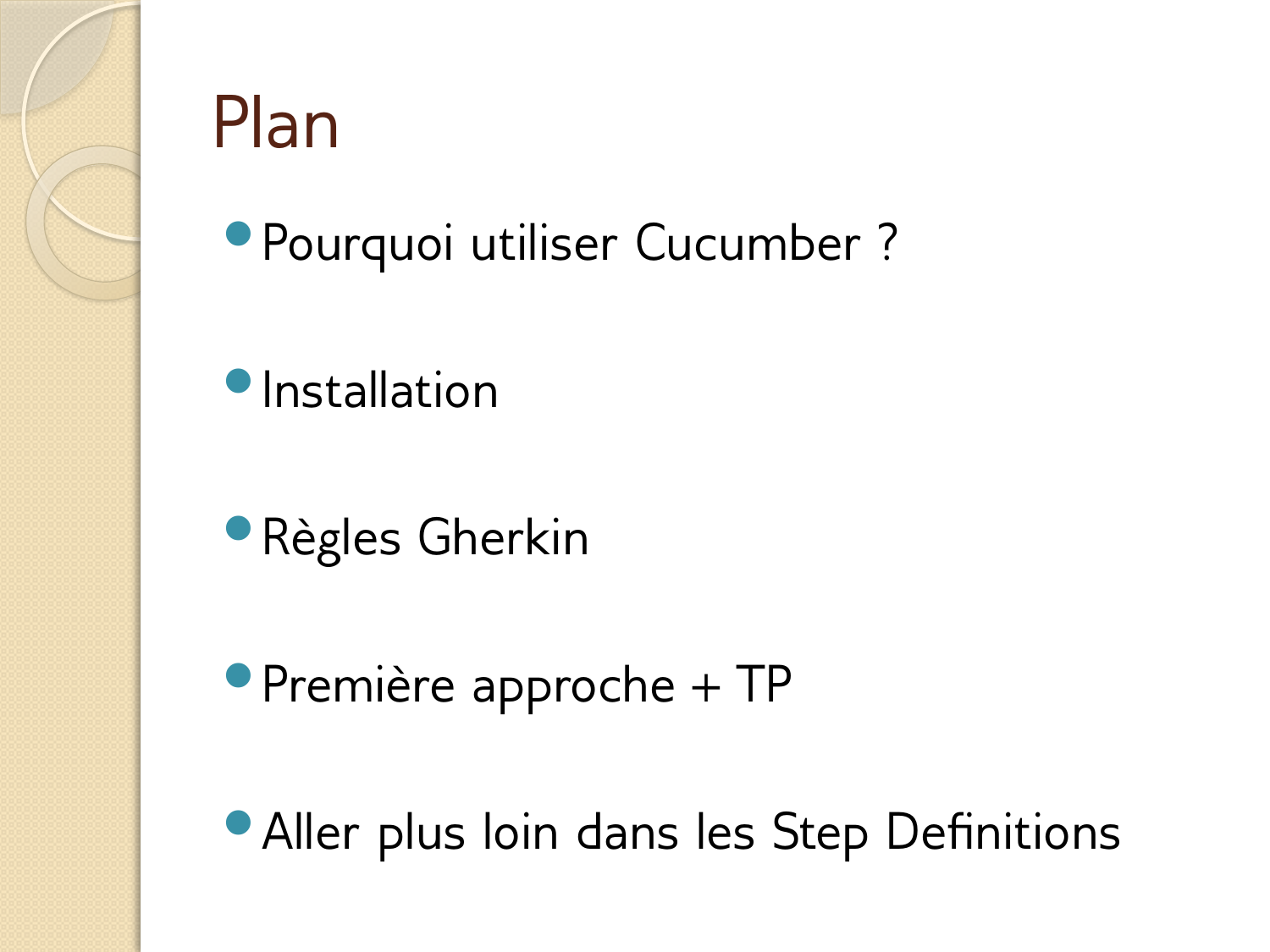

# Plan
Pourquoi utiliser Cucumber ?

Installation

Règles Gherkin

Première approche + TP

Aller plus loin dans les Step Definitions